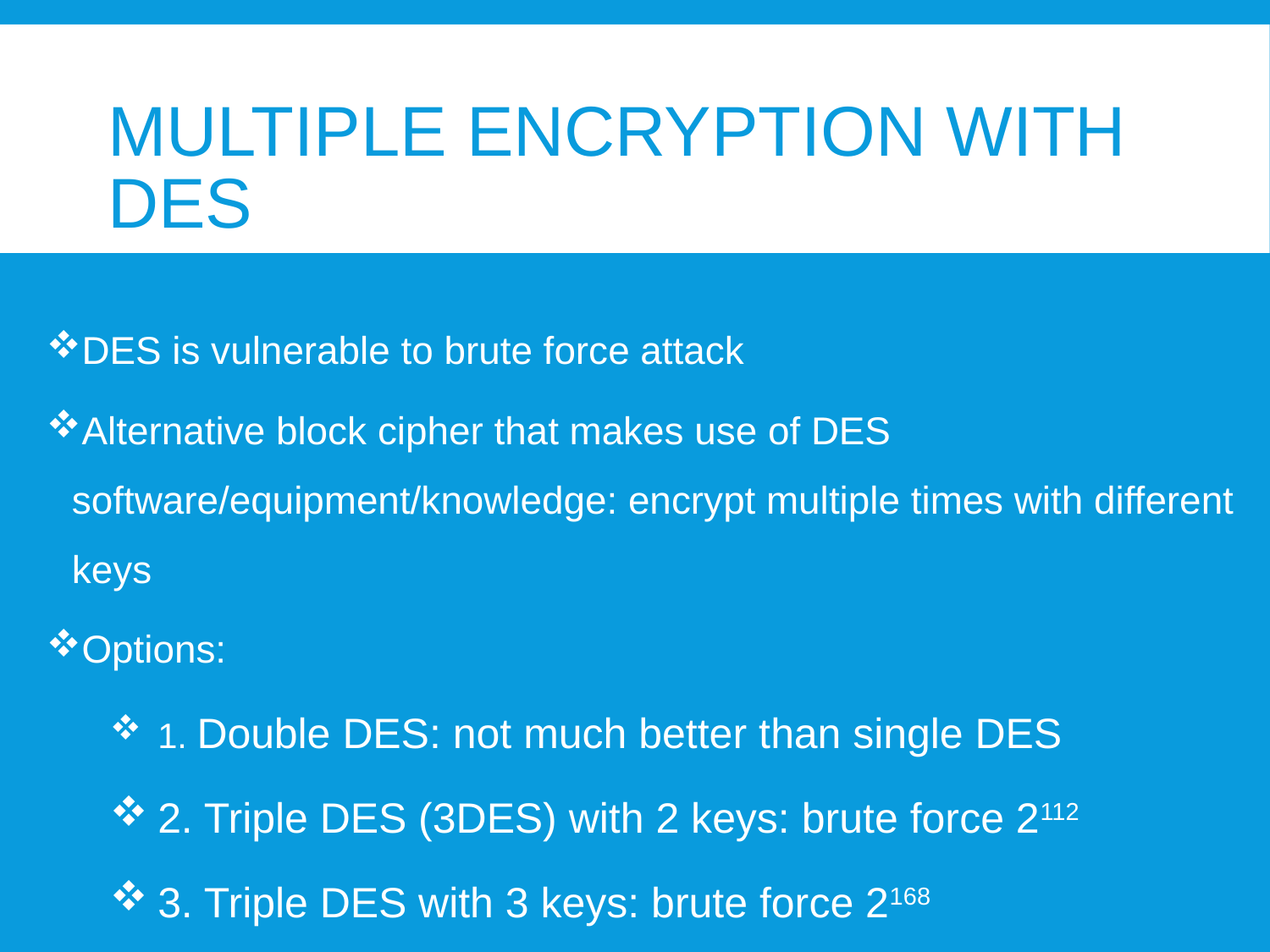

# Multiple Encryption with DES
DES is vulnerable to brute force attack
Alternative block cipher that makes use of DES software/equipment/knowledge: encrypt multiple times with different keys
Options:
1. Double DES: not much better than single DES
2. Triple DES (3DES) with 2 keys: brute force 2112
3. Triple DES with 3 keys: brute force 2168